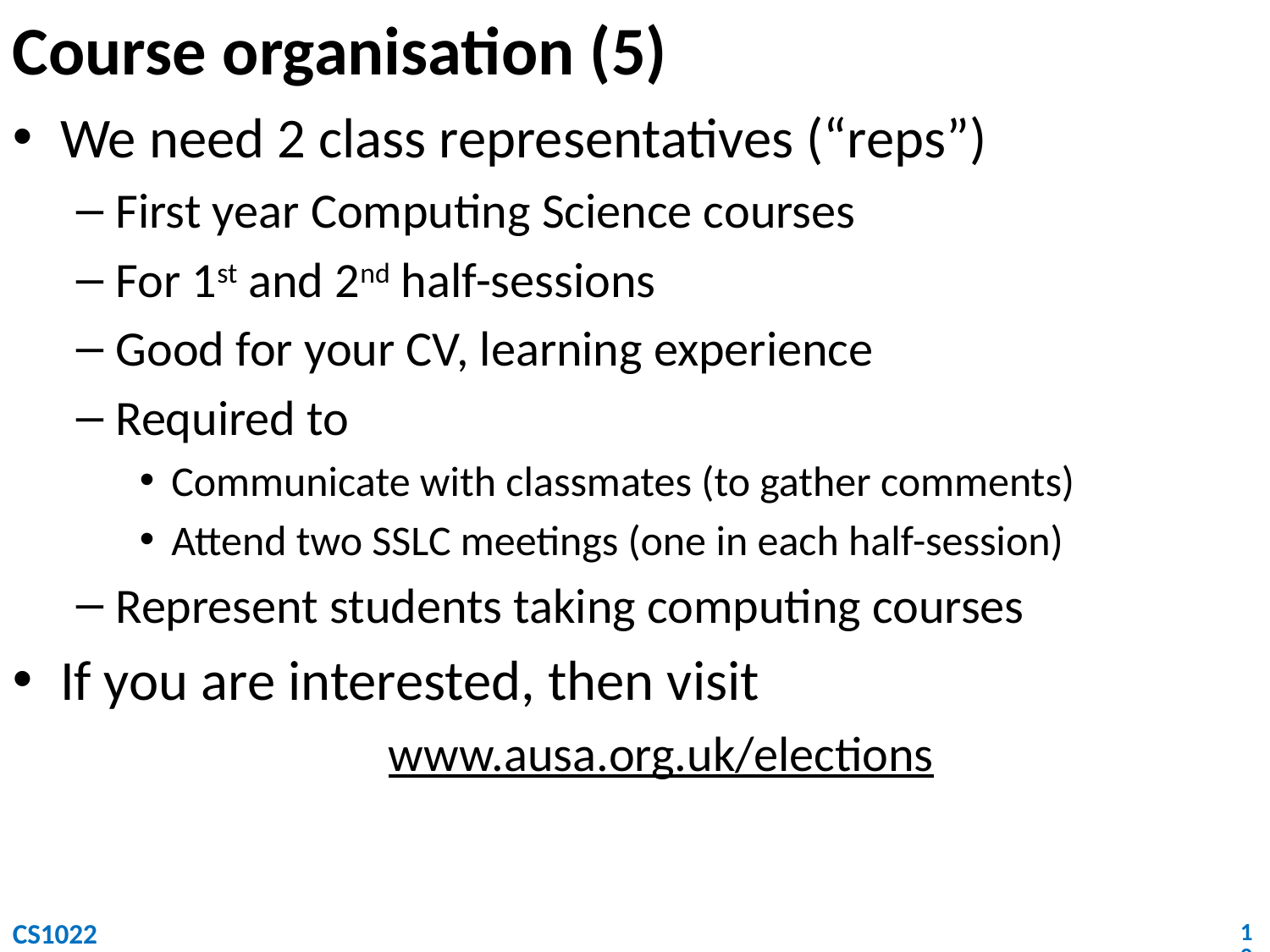

# Course organisation (5)
We need 2 class representatives (“reps”)
First year Computing Science courses
For 1st and 2nd half-sessions
Good for your CV, learning experience
Required to
Communicate with classmates (to gather comments)
Attend two SSLC meetings (one in each half-session)
Represent students taking computing courses
If you are interested, then visit
www.ausa.org.uk/elections
CS1022
10